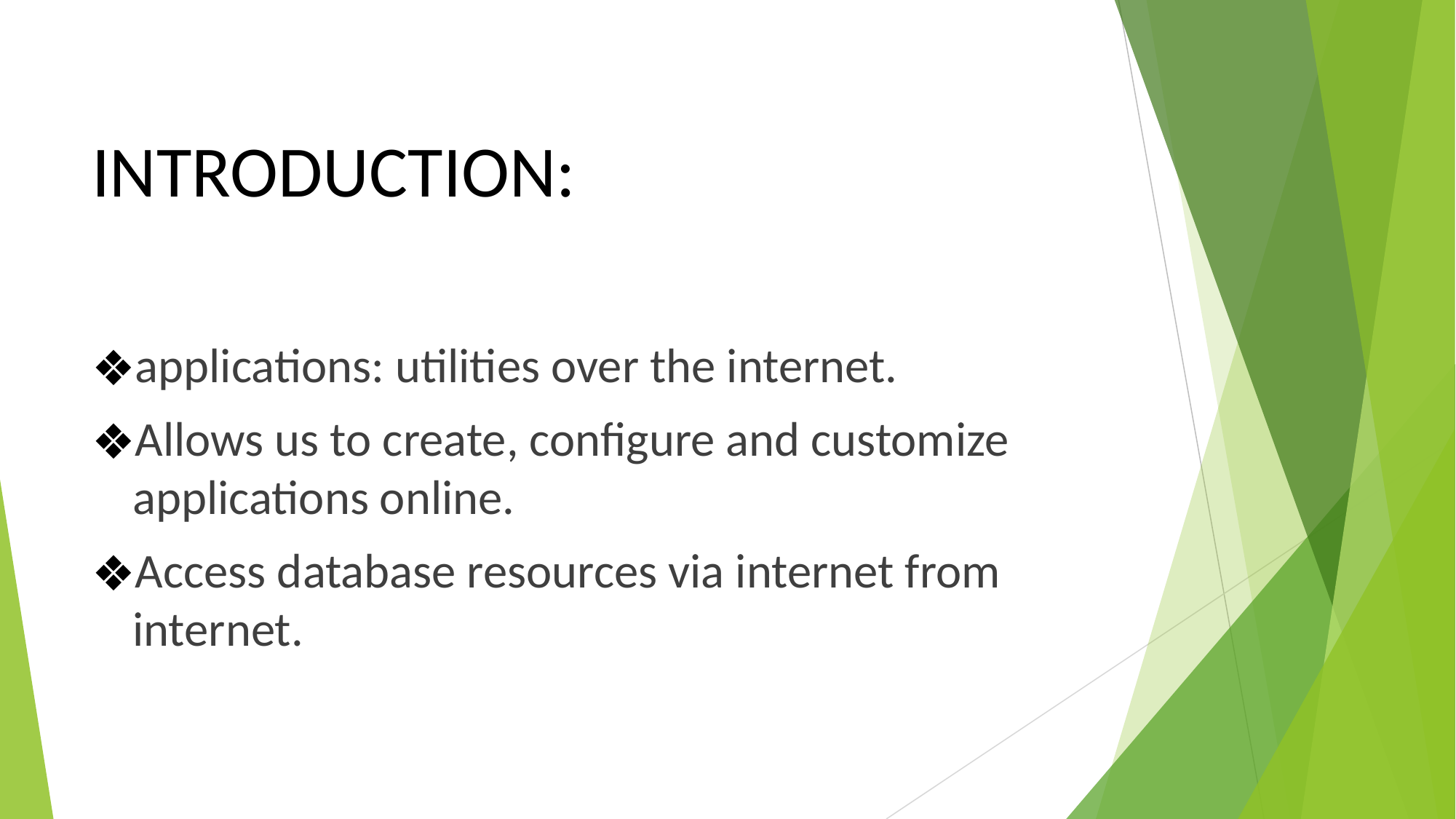

# INTRODUCTION:
applications: utilities over the internet.
Allows us to create, configure and customize applications online.
Access database resources via internet from internet.